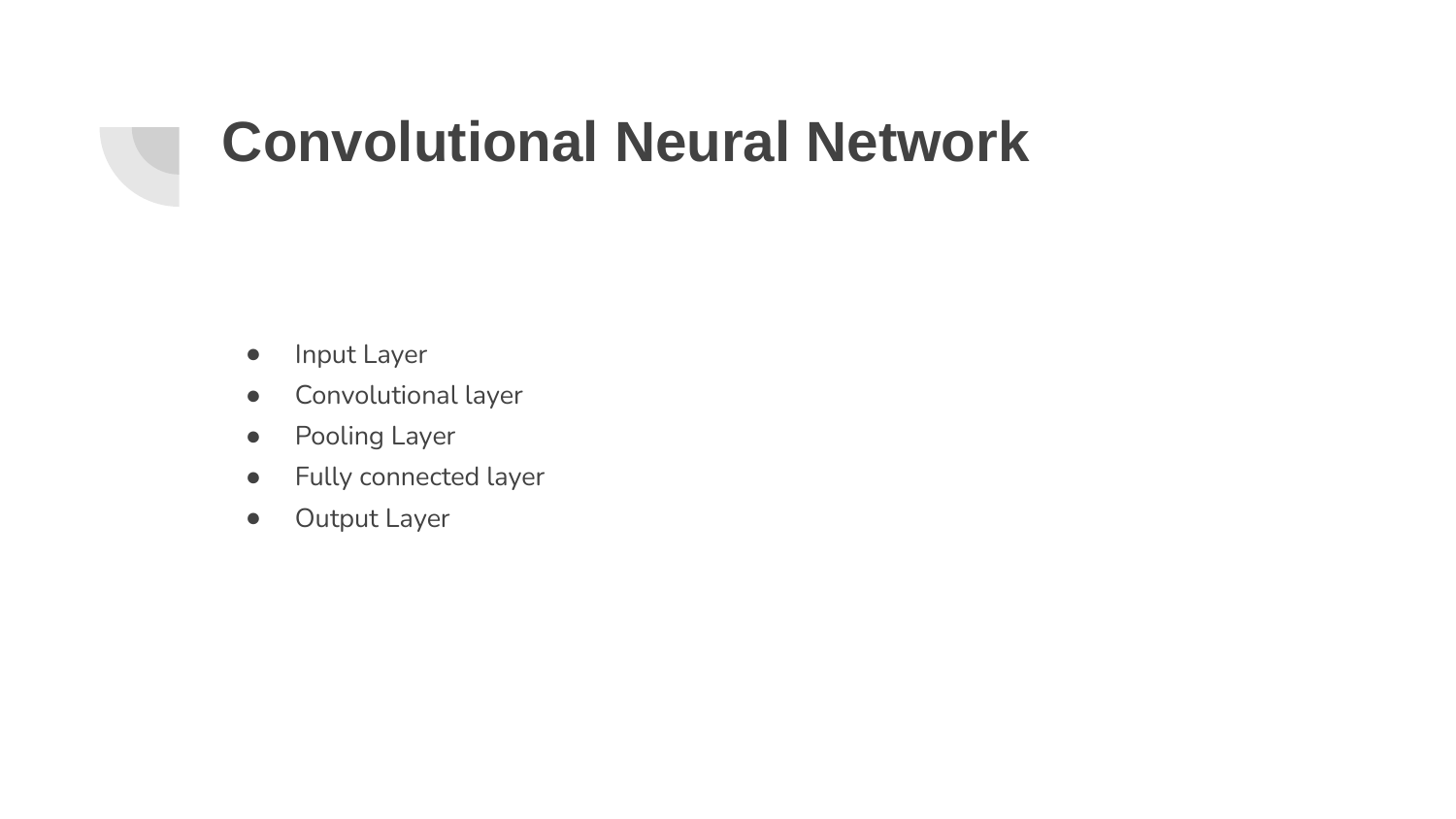

# Convolutional Neural Network
Input Layer
Convolutional layer
Pooling Layer
Fully connected layer
Output Layer